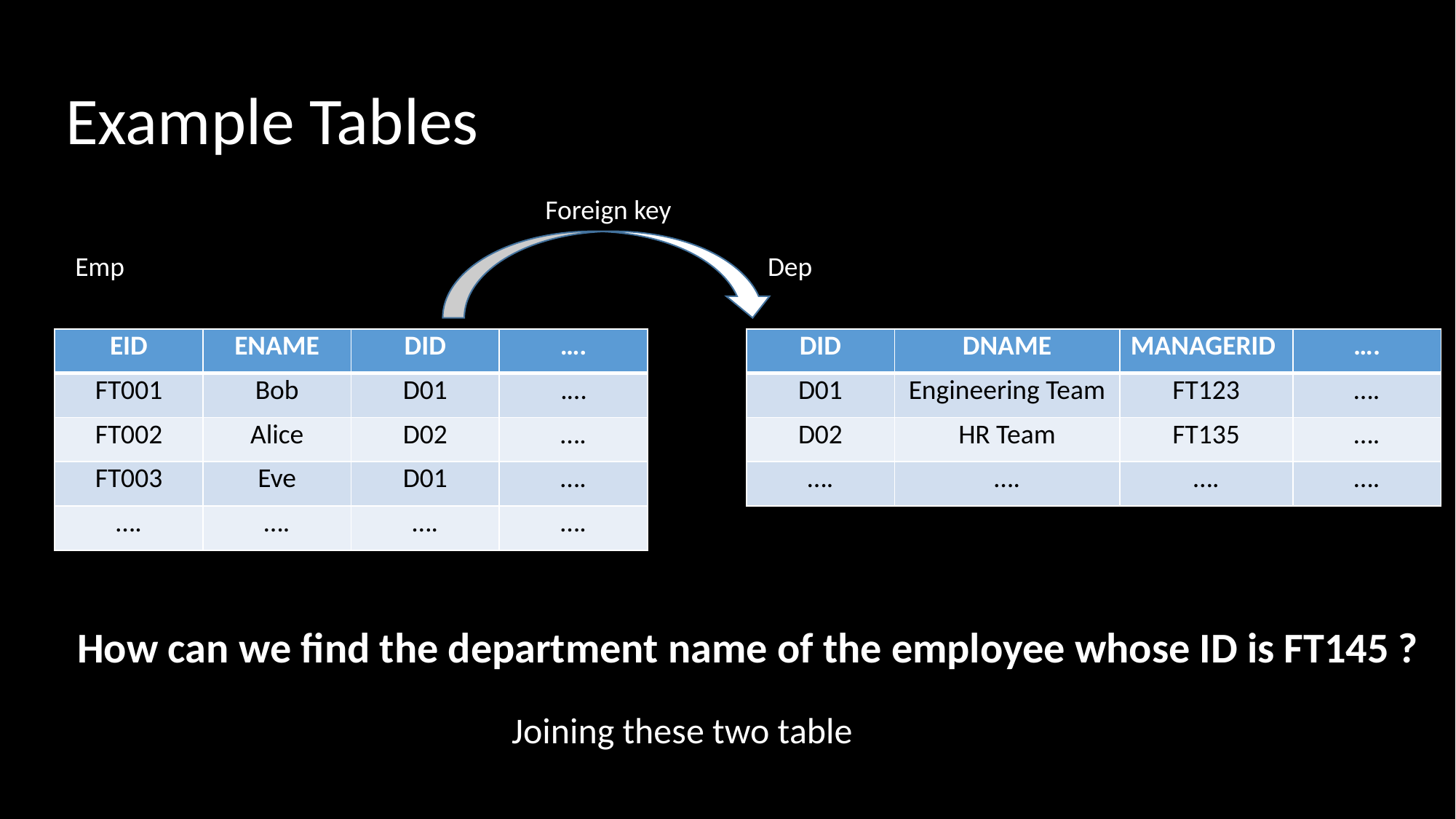

# Example Tables

Foreign key
Emp
Dep
| EID | ENAME | DID | …. |
| --- | --- | --- | --- |
| FT001 | Bob | D01 | .… |
| FT002 | Alice | D02 | …. |
| FT003 | Eve | D01 | …. |
| …. | …. | …. | …. |
| DID | DNAME | MANAGERID | …. |
| --- | --- | --- | --- |
| D01 | Engineering Team | FT123 | …. |
| D02 | HR Team | FT135 | …. |
| …. | …. | …. | …. |
How can we find the department name of the employee whose ID is FT145 ?
Joining these two table